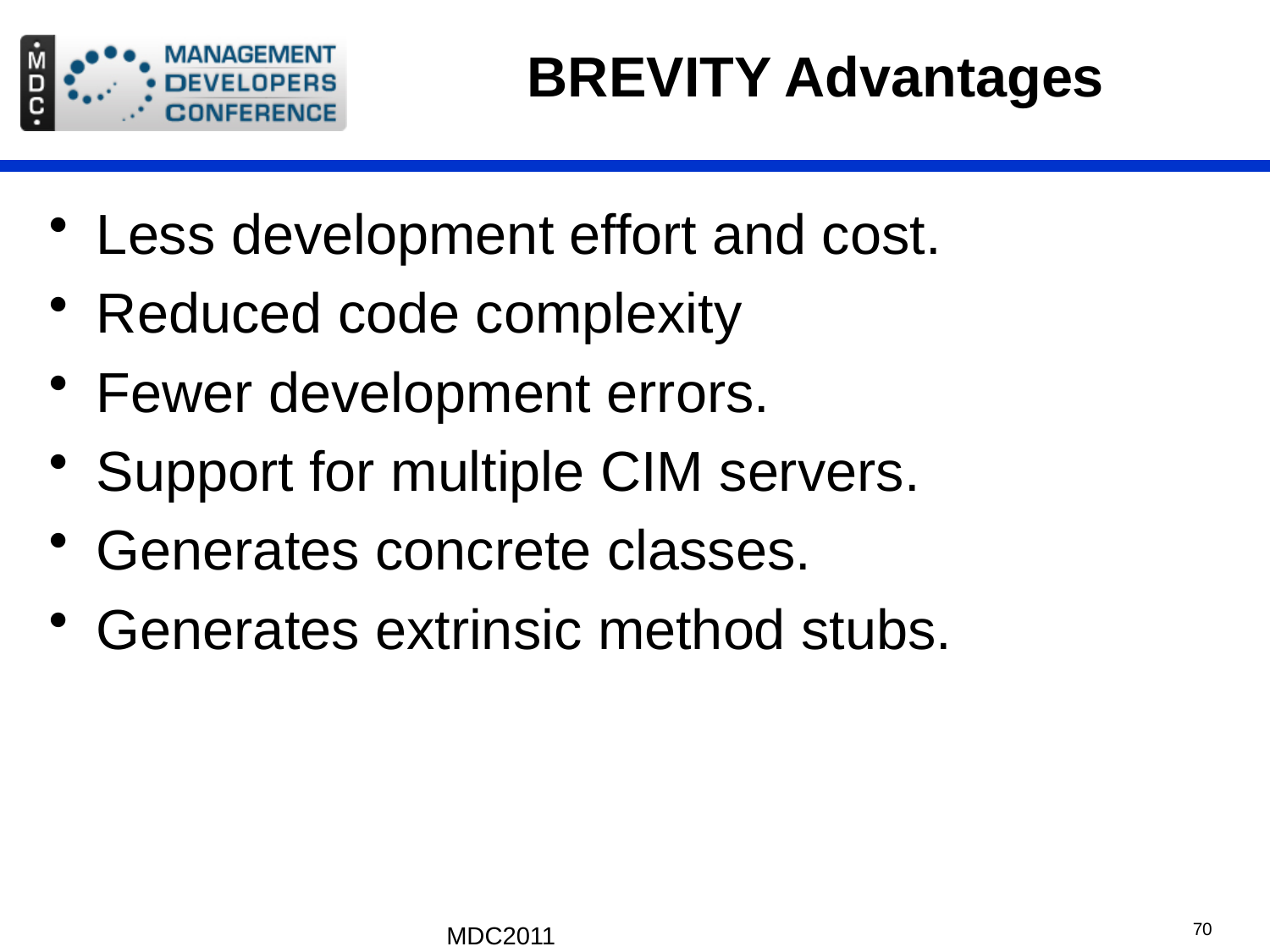

# BREVITY Advantages
Less development effort and cost.
Reduced code complexity
Fewer development errors.
Support for multiple CIM servers.
Generates concrete classes.
Generates extrinsic method stubs.

MDC2011
70